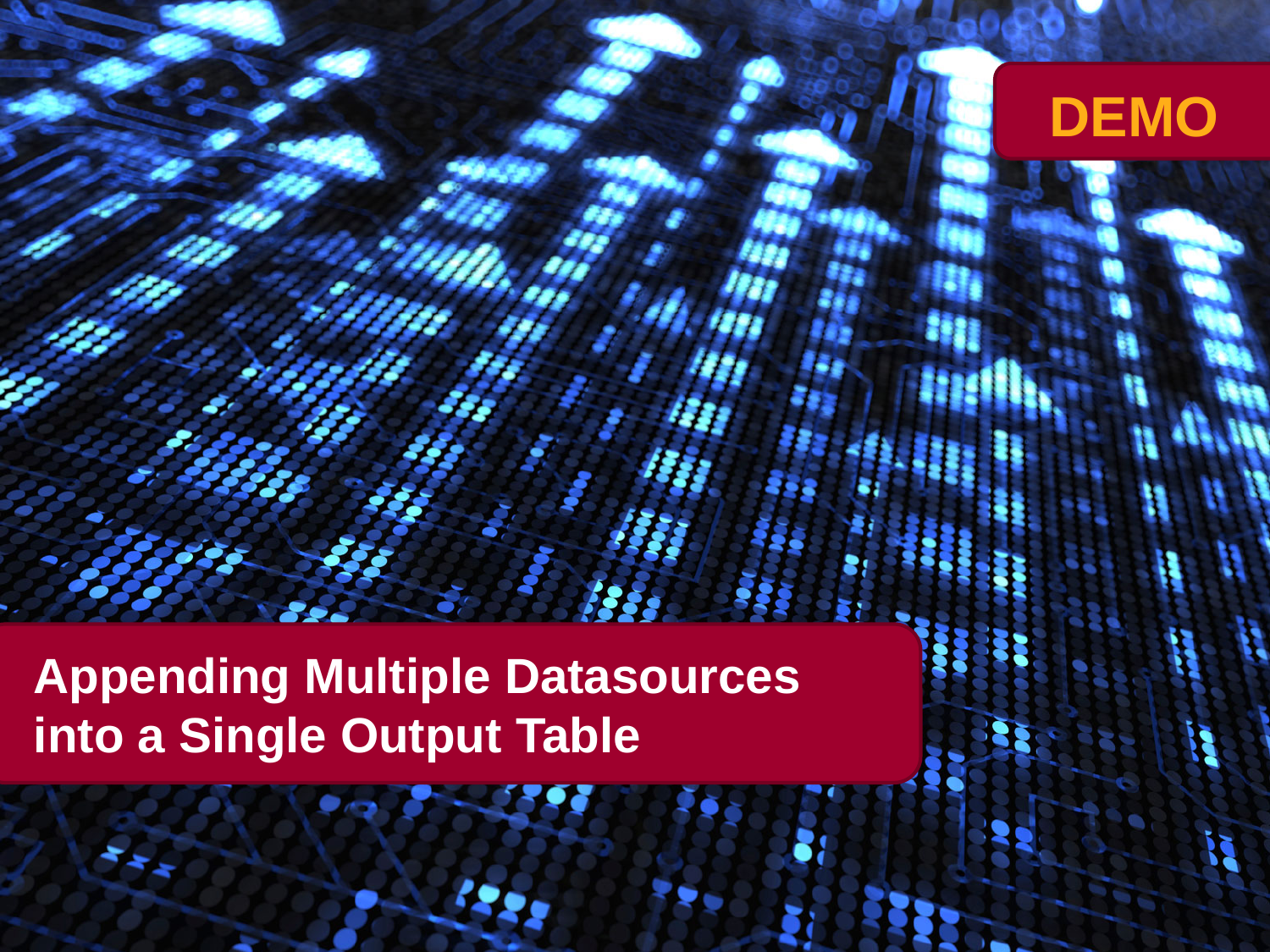

# Appending Multiple Datasources into a Single Output Table